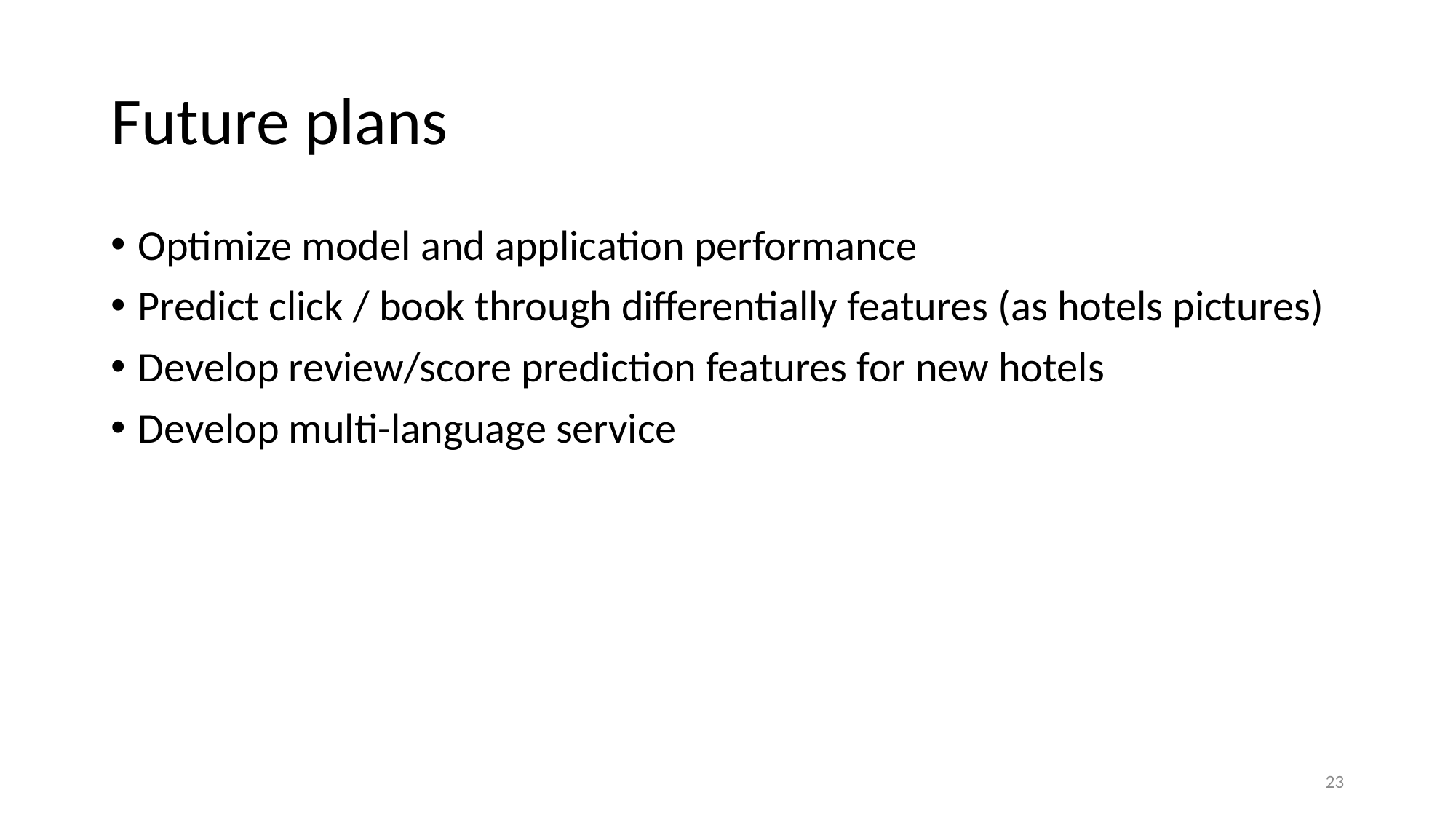

# Future plans
Optimize model and application performance
Predict click / book through differentially features (as hotels pictures)
Develop review/score prediction features for new hotels
Develop multi-language service
23